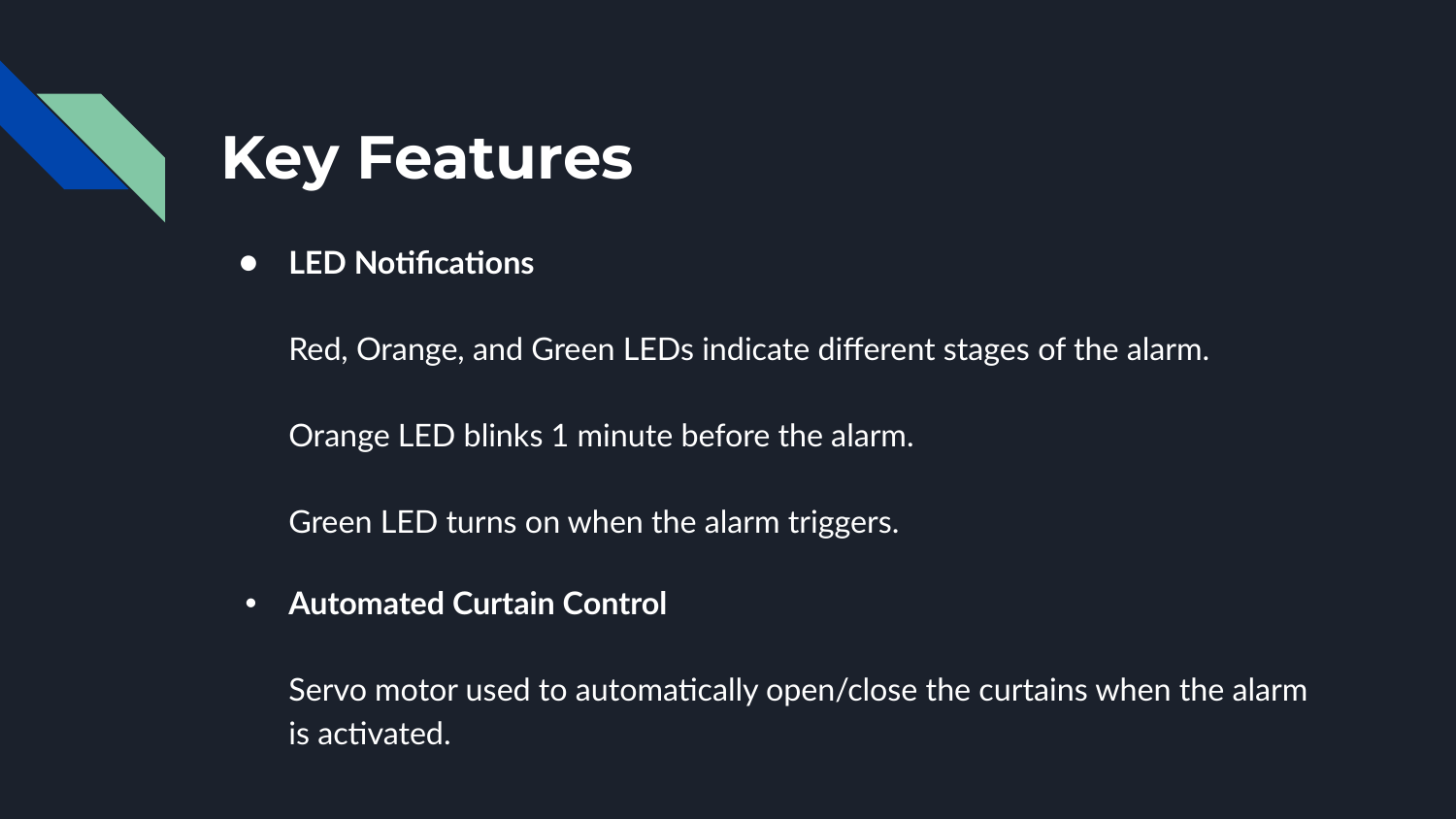

# Key Features
LED Notifications
Red, Orange, and Green LEDs indicate different stages of the alarm.
Orange LED blinks 1 minute before the alarm.
Green LED turns on when the alarm triggers.
Automated Curtain Control
Servo motor used to automatically open/close the curtains when the alarm is activated.